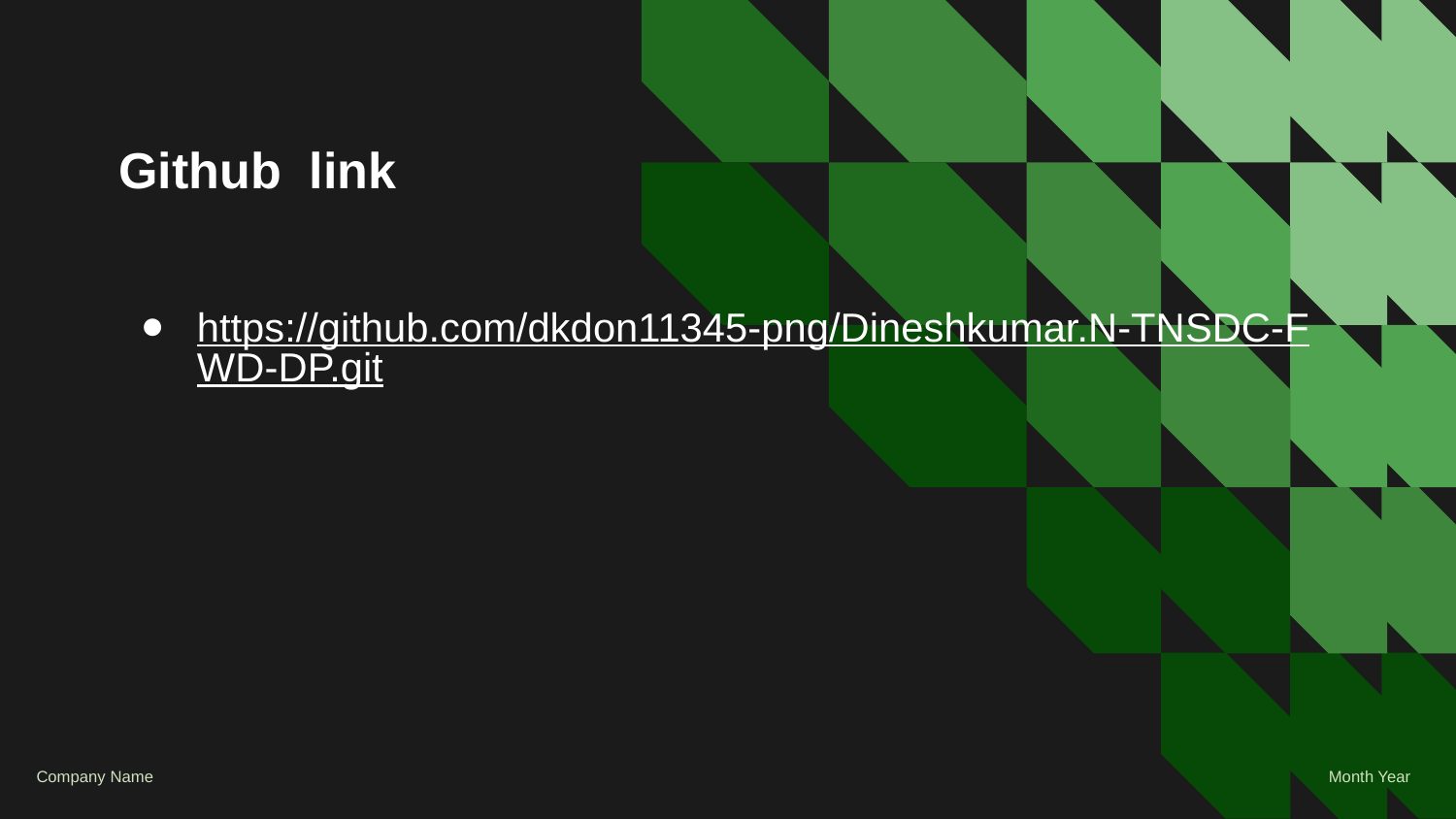

Github  link

https://github.com/dkdon11345-png/Dineshkumar.N-TNSDC-FWD-DP.git
Month Year
Company Name